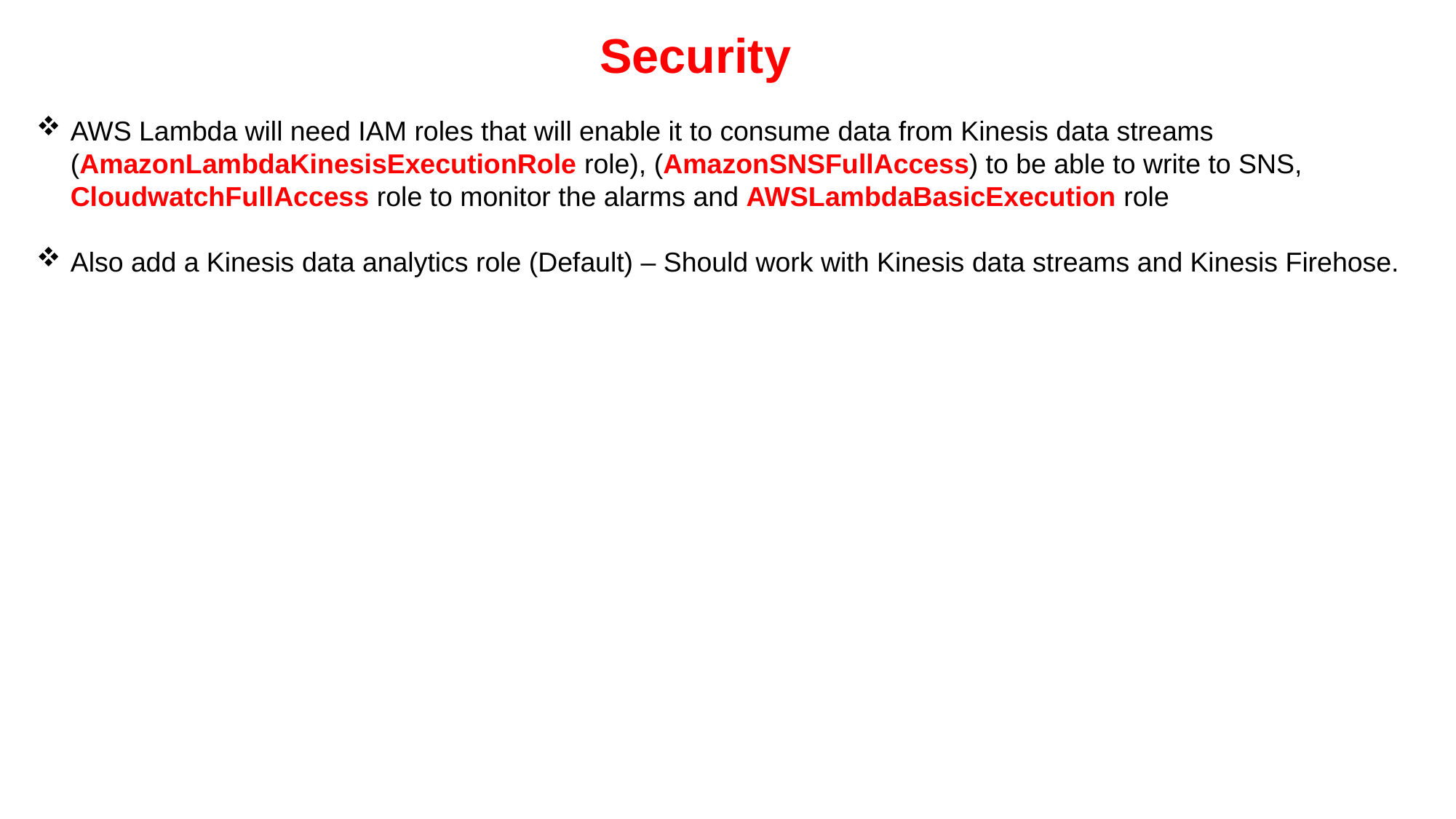

Security
AWS Lambda will need IAM roles that will enable it to consume data from Kinesis data streams (AmazonLambdaKinesisExecutionRole role), (AmazonSNSFullAccess) to be able to write to SNS, CloudwatchFullAccess role to monitor the alarms and AWSLambdaBasicExecution role

Also add a Kinesis data analytics role (Default) – Should work with Kinesis data streams and Kinesis Firehose.